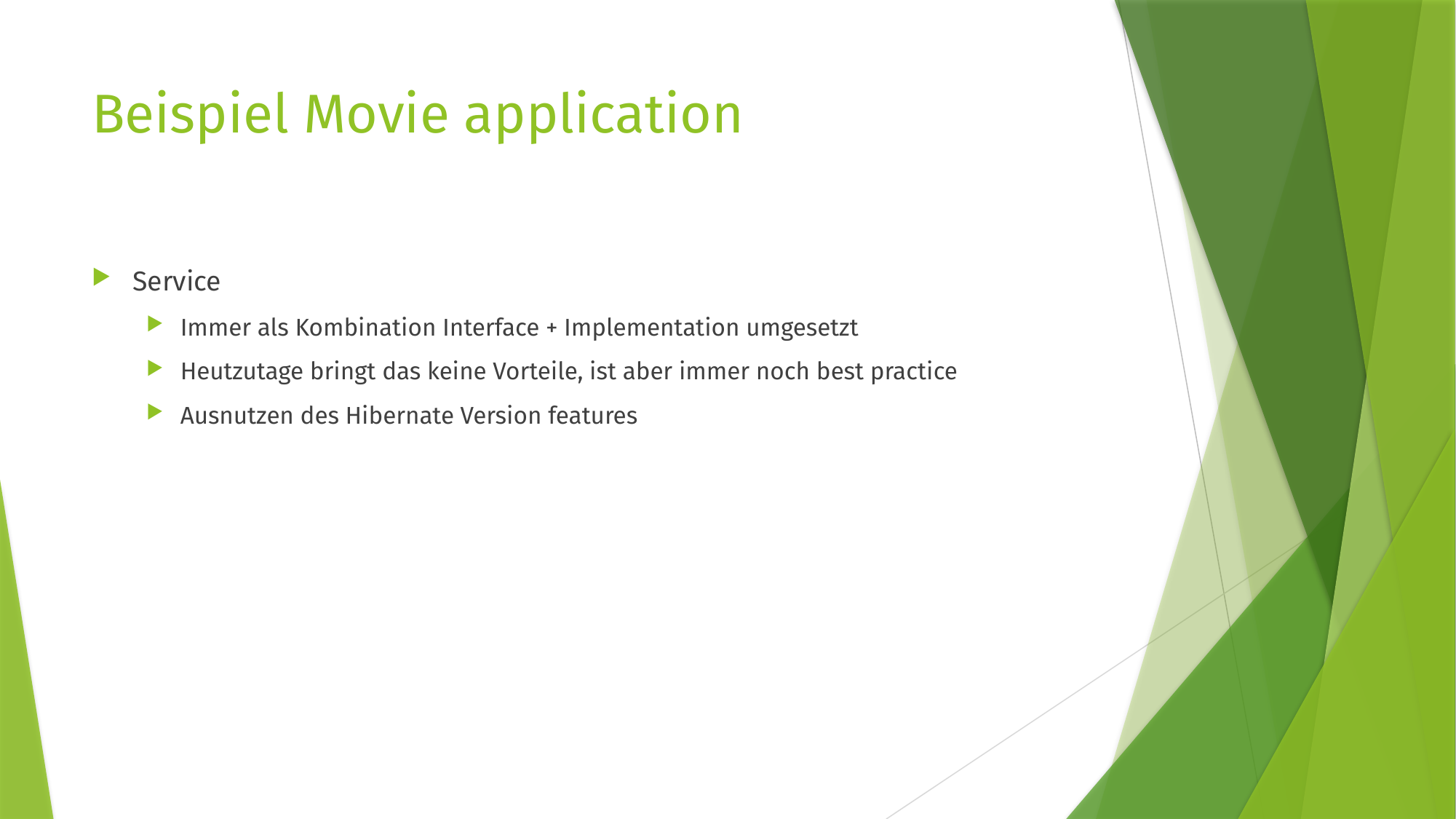

# Beispiel Movie application
Service
Immer als Kombination Interface + Implementation umgesetzt
Heutzutage bringt das keine Vorteile, ist aber immer noch best practice
Ausnutzen des Hibernate Version features